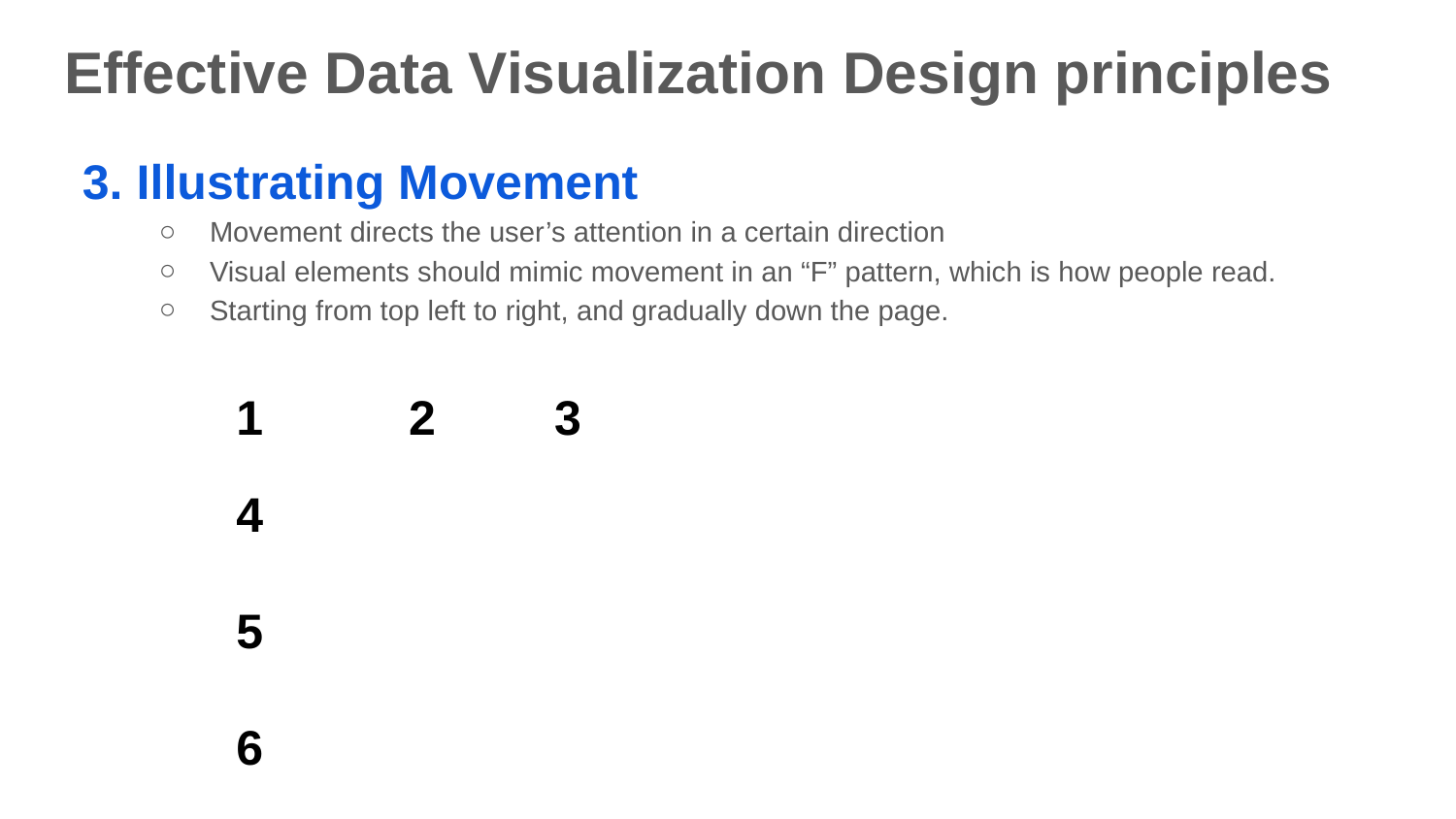

# Effective Data Visualization Design principles
3. Illustrating Movement
Movement directs the user’s attention in a certain direction
Visual elements should mimic movement in an “F” pattern, which is how people read.
Starting from top left to right, and gradually down the page.
1	  2	  3

4

5

6